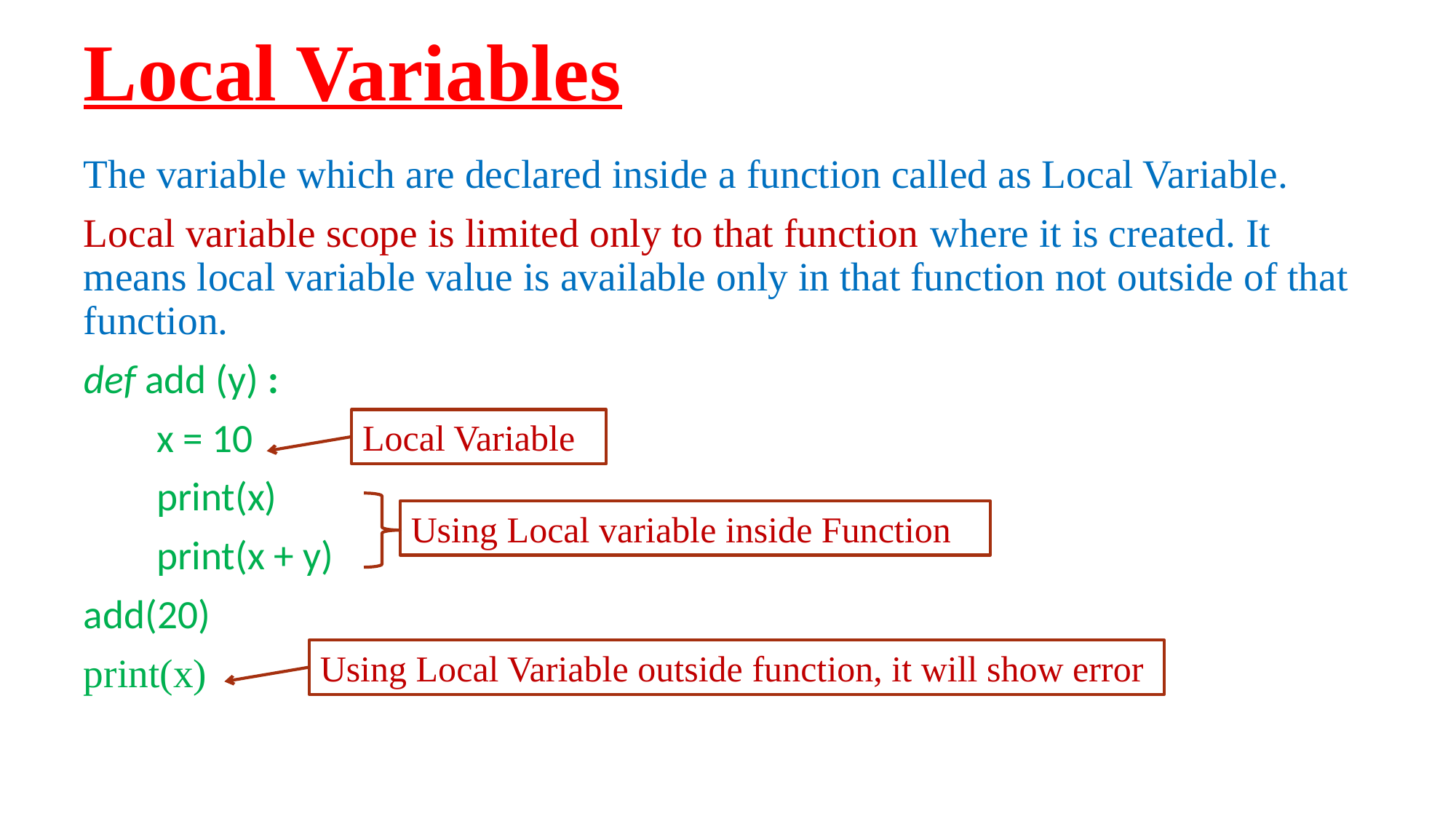

# Local Variables
The variable which are declared inside a function called as Local Variable.
Local variable scope is limited only to that function where it is created. It means local variable value is available only in that function not outside of that function.
def add (y) :
        x = 10
        print(x)
        print(x + y)
add(20)
print(x)
Local Variable

Using Local variable inside Function
Using Local Variable outside function, it will show error